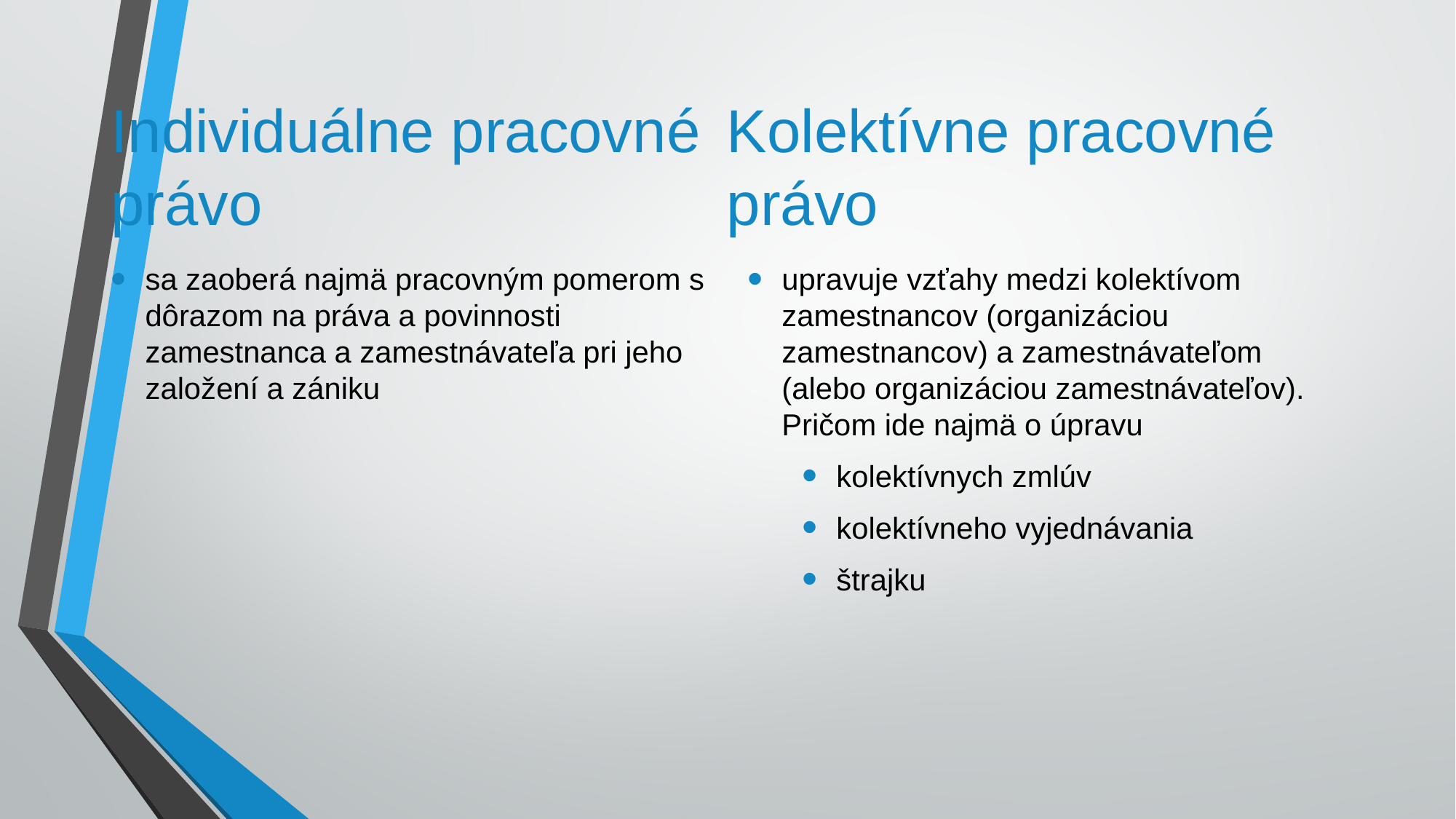

Individuálne pracovné právo
Kolektívne pracovné právo
sa zaoberá najmä pracovným pomerom s dôrazom na práva a povinnosti zamestnanca a zamestnávateľa pri jeho založení a zániku

upravuje vzťahy medzi kolektívom zamestnancov (organizáciou zamestnancov) a zamestnávateľom (alebo organizáciou zamestnávateľov). Pričom ide najmä o úpravu
kolektívnych zmlúv
kolektívneho vyjednávania
štrajku